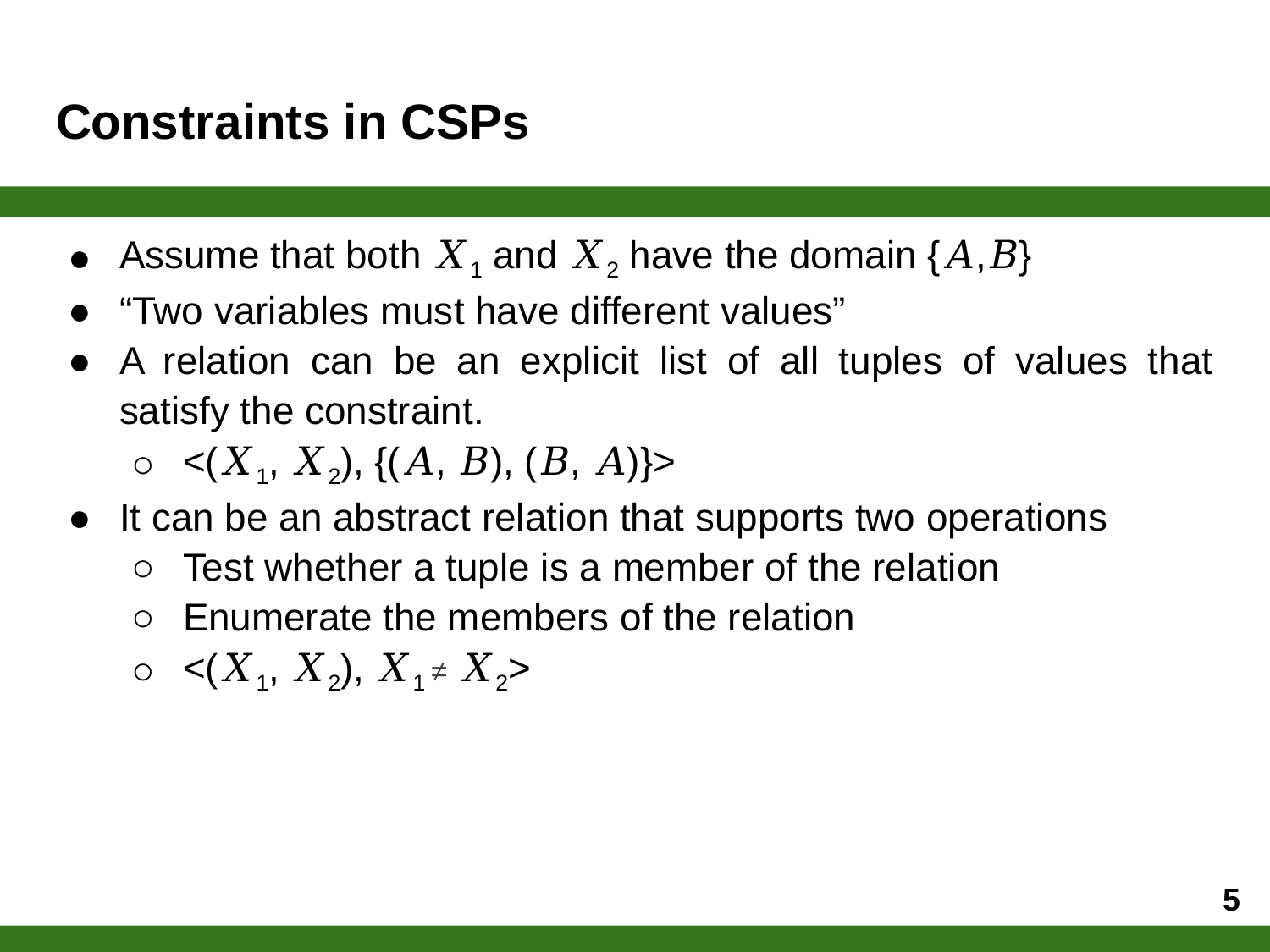

# Constraints in CSPs
Assume that both 𝑋1 and 𝑋2 have the domain {𝐴,𝐵}
“Two variables must have different values”
A relation can be an explicit list of all tuples of values that satisfy the constraint.
<(𝑋1, 𝑋2), {(𝐴, 𝐵), (𝐵, 𝐴)}>
It can be an abstract relation that supports two operations
Test whether a tuple is a member of the relation
Enumerate the members of the relation
<(𝑋1, 𝑋2), 𝑋1 ≠ 𝑋2>
5